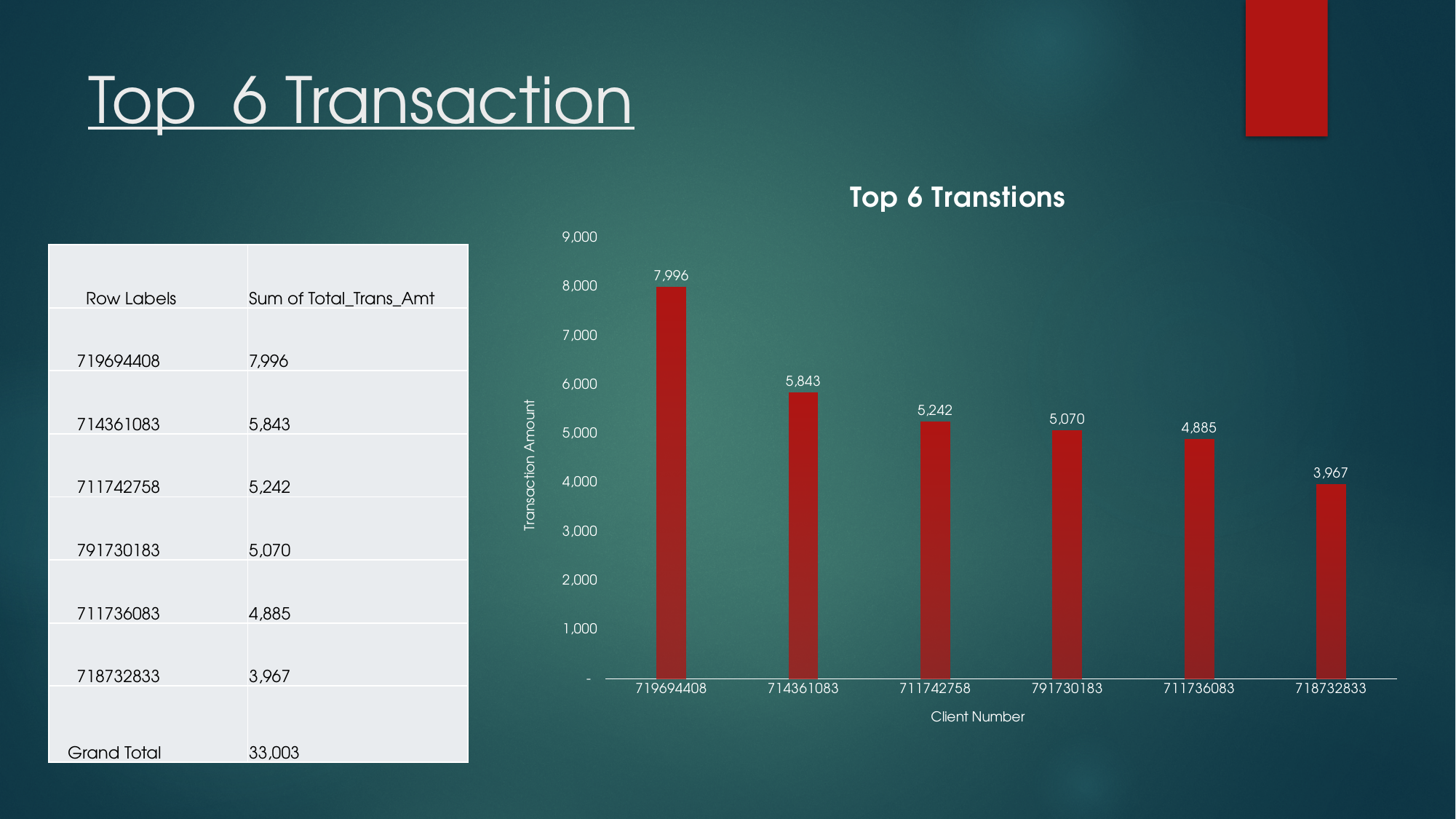

# Top  6 Transaction

### Chart: Top 6 Transtions

| Category | Total |
|---|---|
| 719694408 | 7996.0 |
| 714361083 | 5843.0 |
| 711742758 | 5242.0 |
| 791730183 | 5070.0 |
| 711736083 | 4885.0 |
| 718732833 | 3967.0 |
| Row Labels | Sum of Total\_Trans\_Amt |
| --- | --- |
| 719694408 | 7,996 |
| 714361083 | 5,843 |
| 711742758 | 5,242 |
| 791730183 | 5,070 |
| 711736083 | 4,885 |
| 718732833 | 3,967 |
| Grand Total | 33,003 |